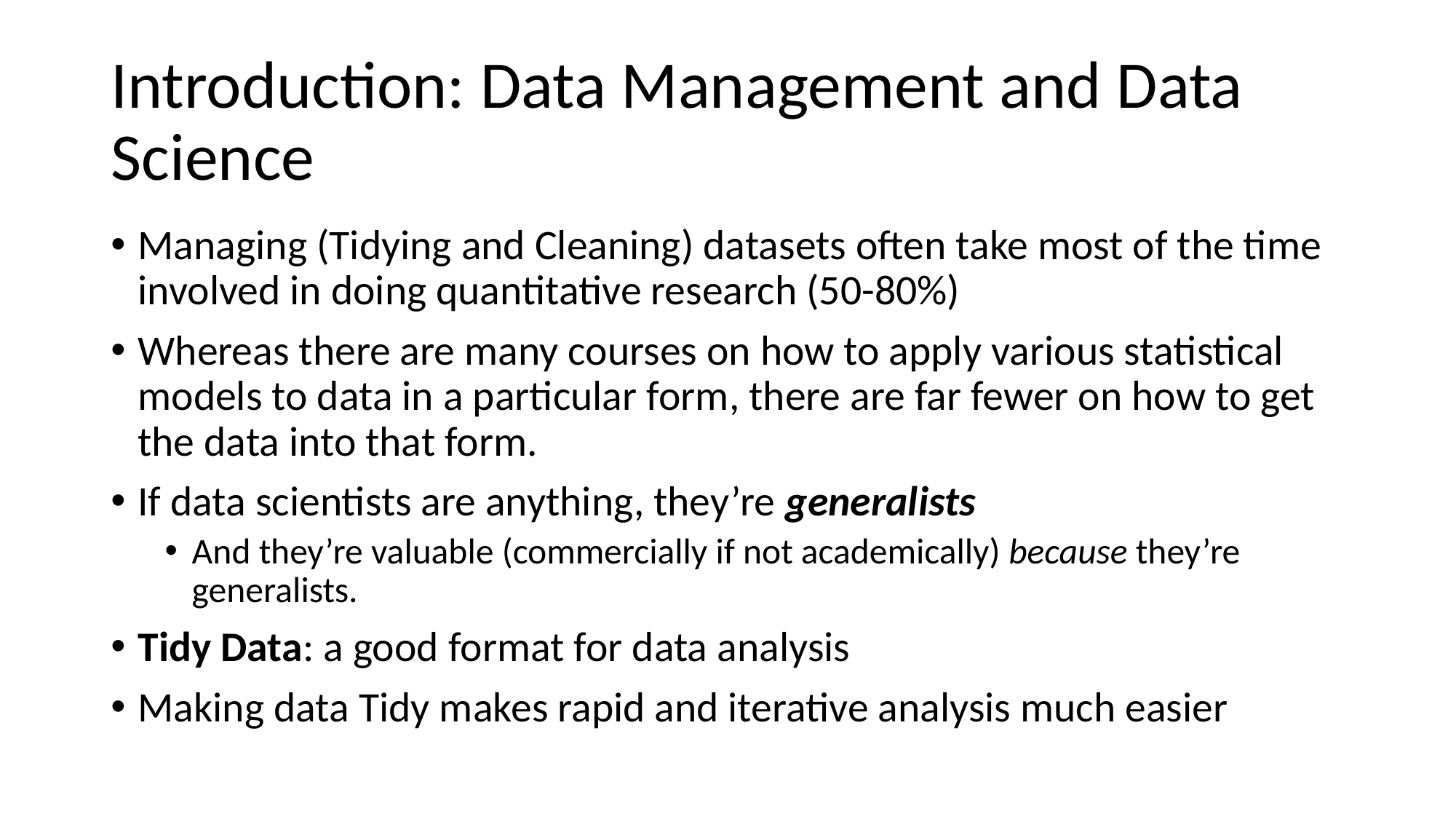

# Introduction: Data Management and Data Science
Managing (Tidying and Cleaning) datasets often take most of the time involved in doing quantitative research (50-80%)
Whereas there are many courses on how to apply various statistical models to data in a particular form, there are far fewer on how to get the data into that form.
If data scientists are anything, they’re generalists
And they’re valuable (commercially if not academically) because they’re generalists.
Tidy Data: a good format for data analysis
Making data Tidy makes rapid and iterative analysis much easier